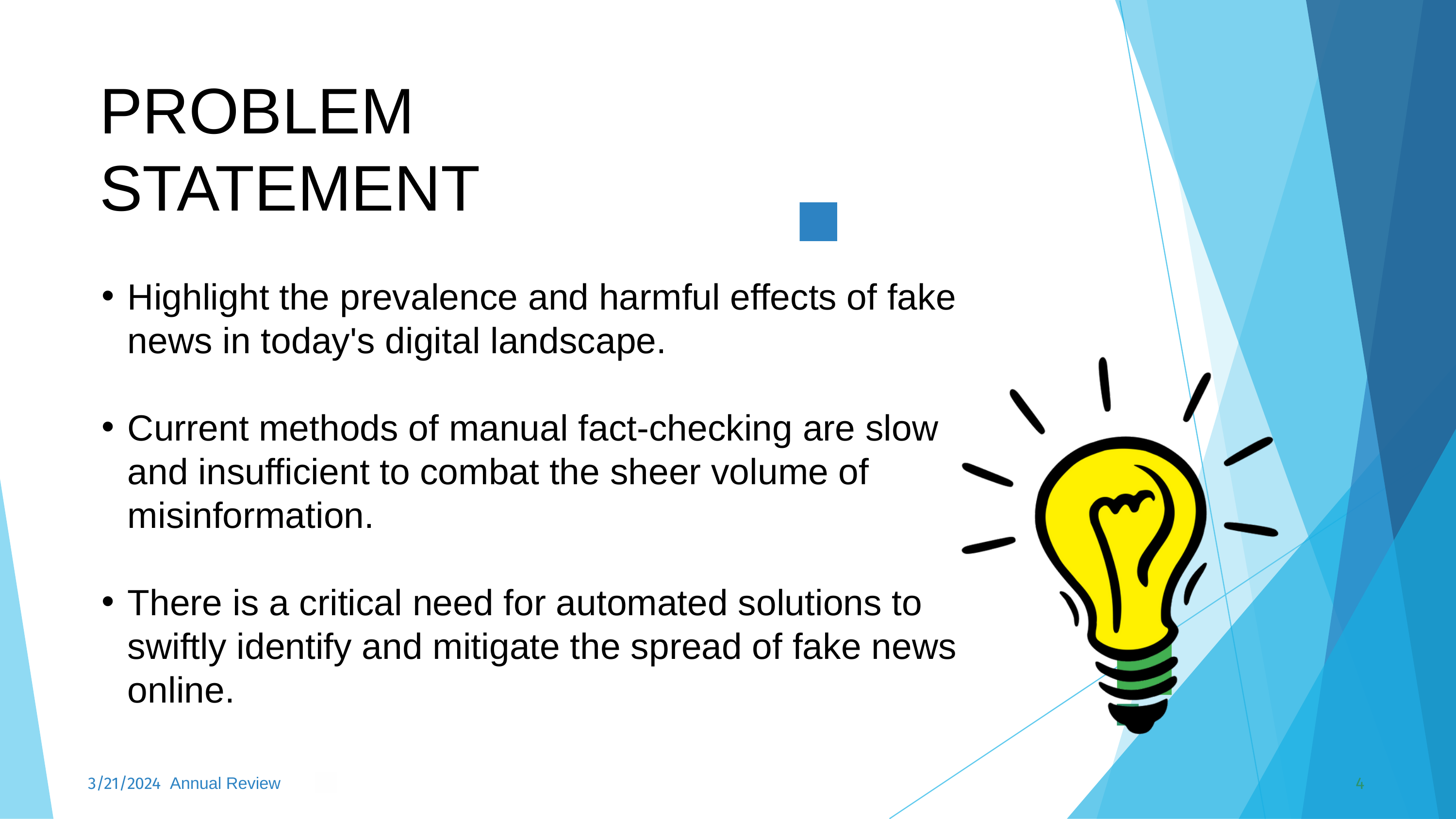

PROBLEM STATEMENT

Highlight the prevalence and harmful effects of fake news in today's digital landscape.

Current methods of manual fact-checking are slow and insufficient to combat the sheer volume of misinformation.

There is a critical need for automated solutions to swiftly identify and mitigate the spread of fake news online.

3/21/2024  Annual Review
4